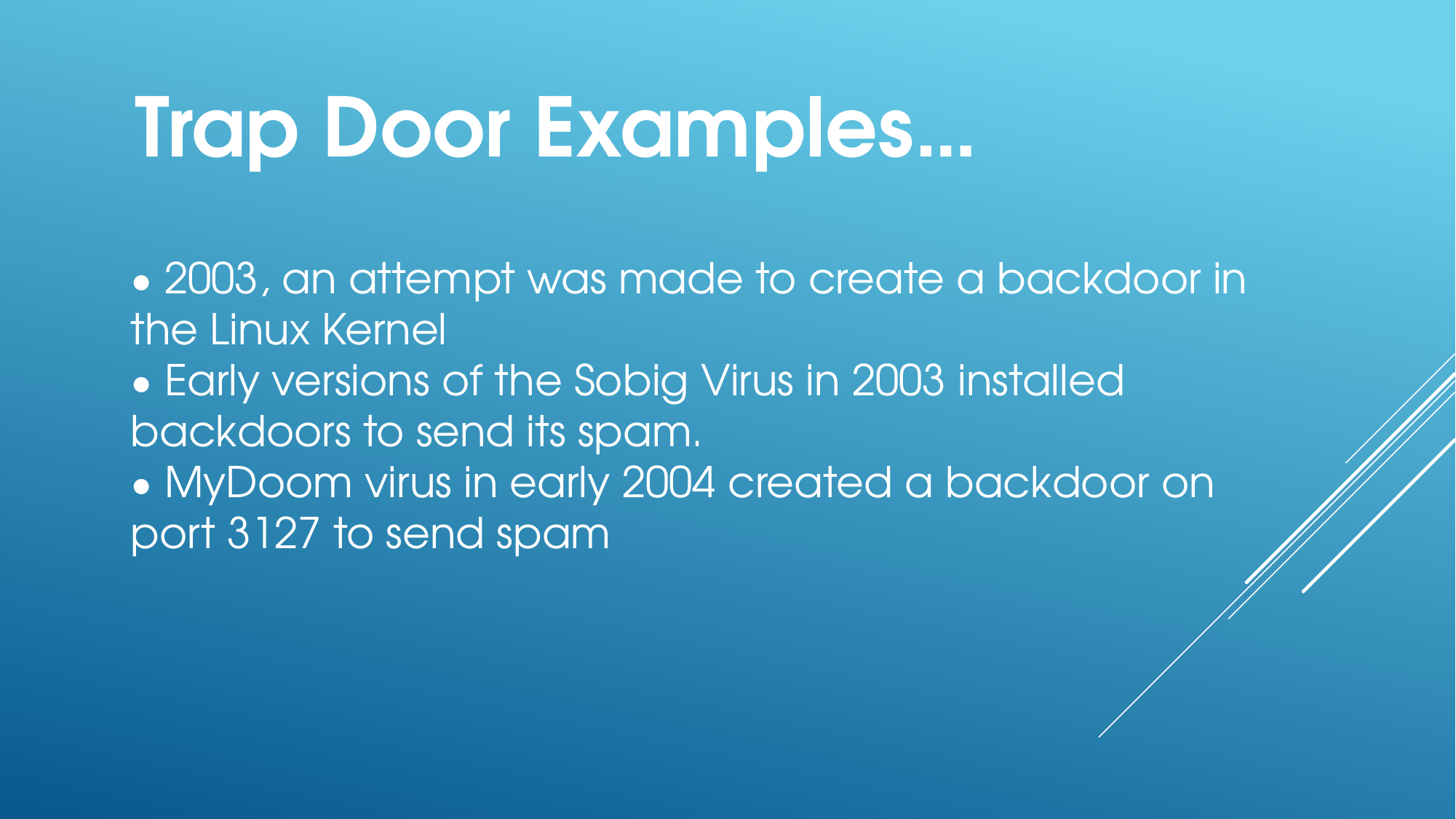

Trap Door Examples…
• 2003, an attempt was made to create a backdoor in
the Linux Kernel
• Early versions of the Sobig Virus in 2003 installed
backdoors to send its spam.
• MyDoom virus in early 2004 created a backdoor on
port 3127 to send spam